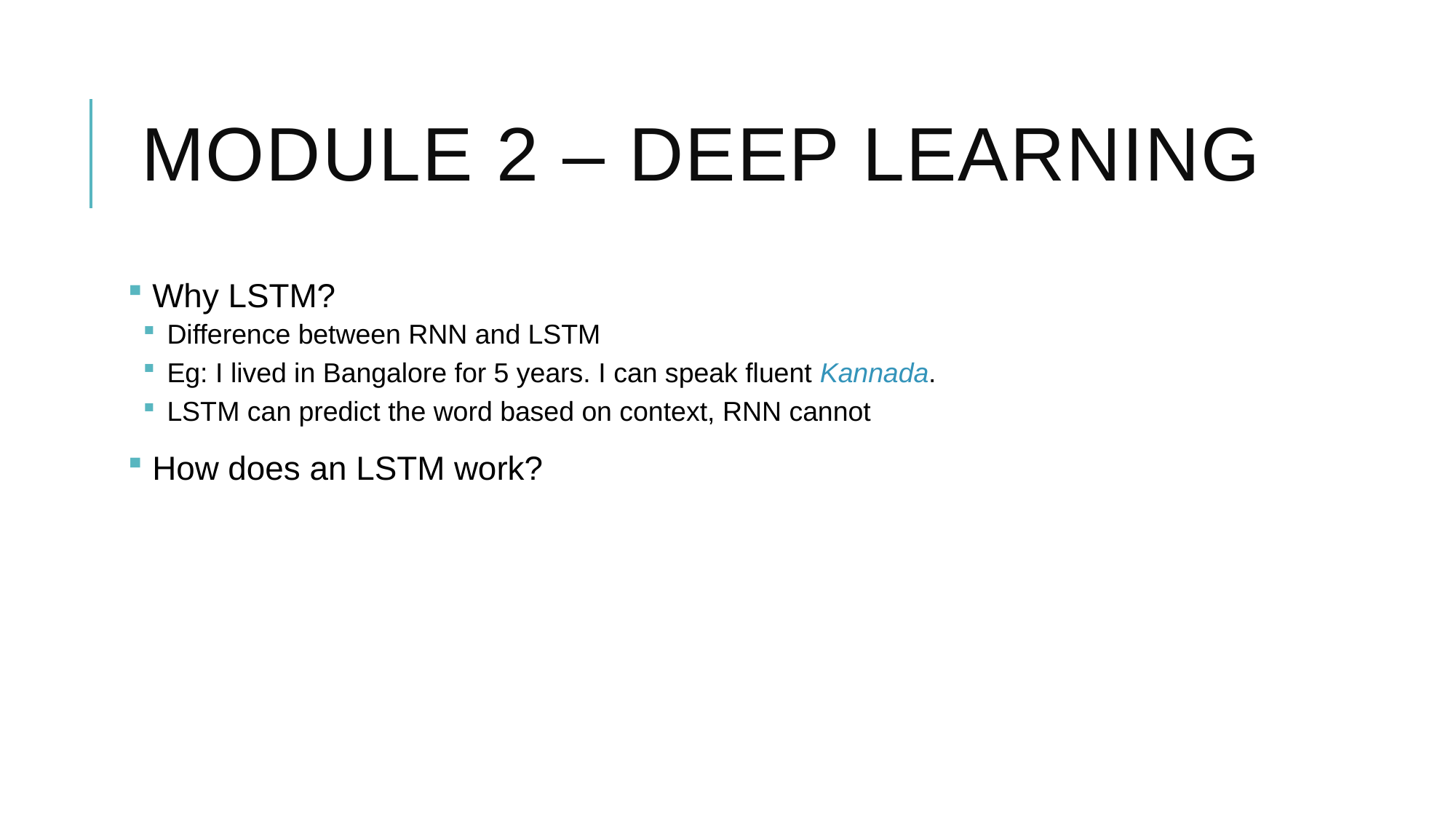

# Module 2 – Deep learning
 Why LSTM?
 Difference between RNN and LSTM
 Eg: I lived in Bangalore for 5 years. I can speak fluent Kannada.
 LSTM can predict the word based on context, RNN cannot
 How does an LSTM work?